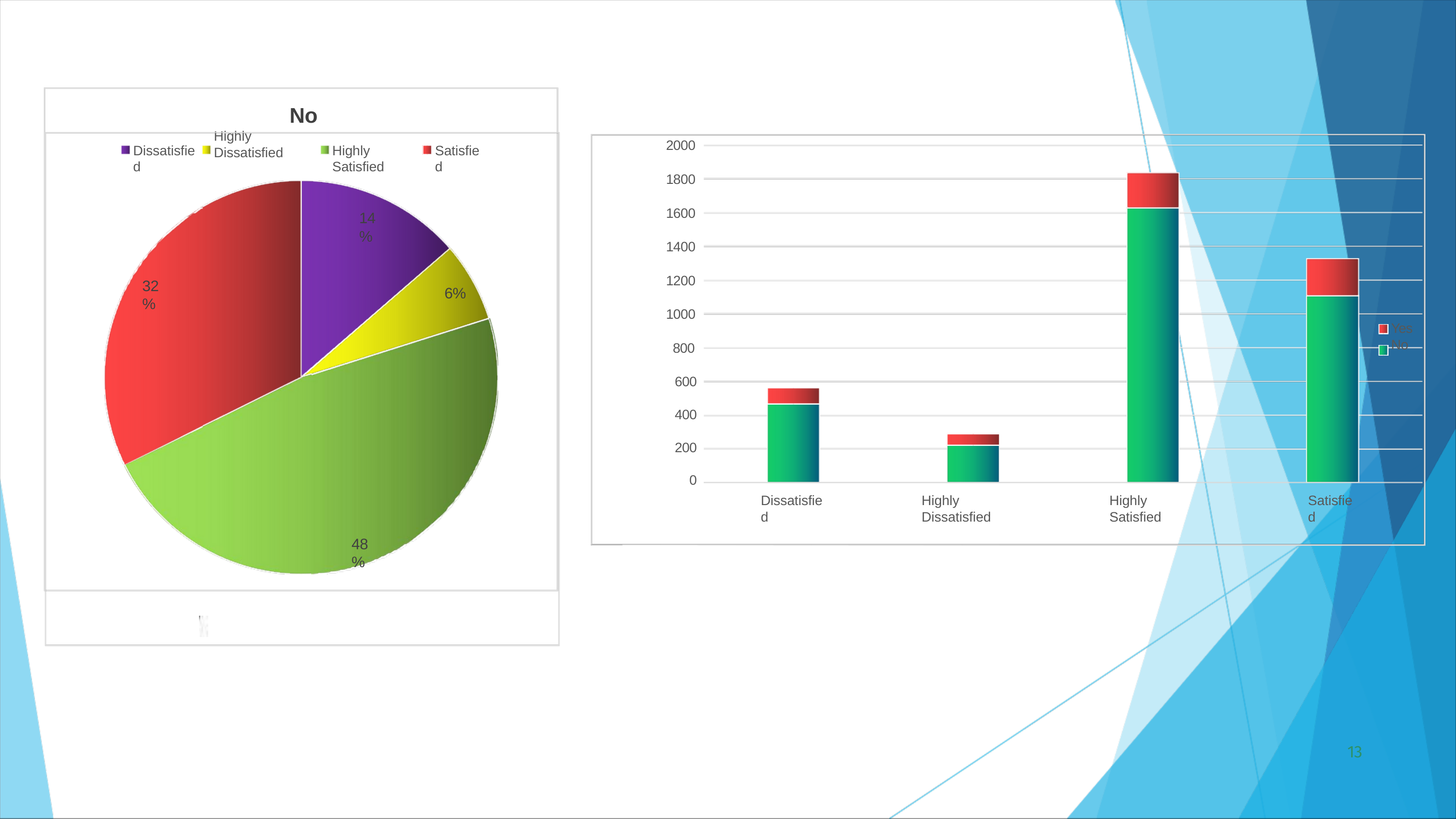

No
Highly Dissatisfied

2000
Dissatisfied
Highly Satisfied
Satisfied

1800

1600

14%
1400

1200
32%
6%

1000

Yes
No

800

600

400

200

0

Dissatisfied
Highly Dissatisfied
Highly Satisfied
Satisfied
48%

13